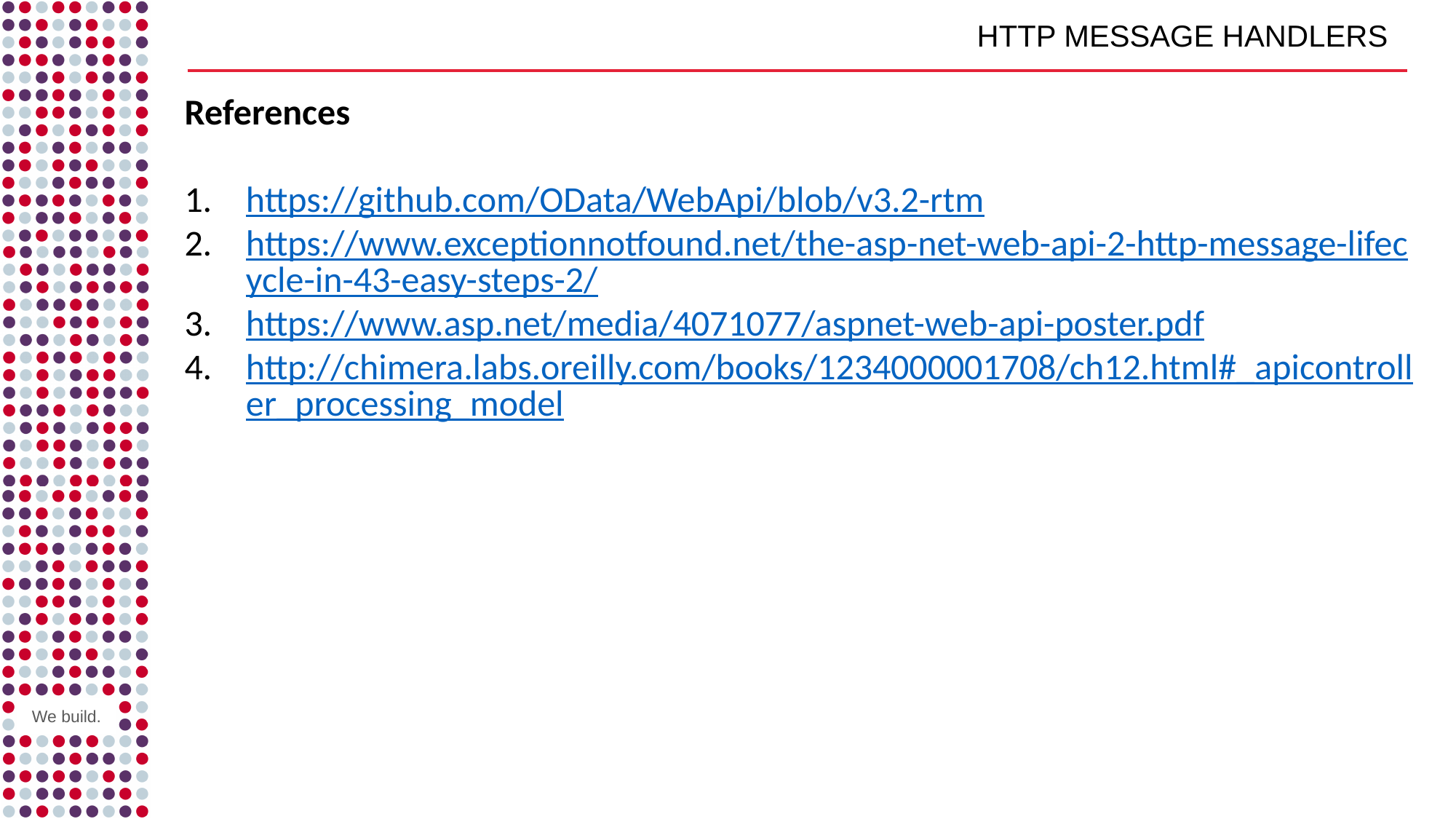

# HTTP MESSAGE HANDLERS
References

https://github.com/OData/WebApi/blob/v3.2-rtm
https://www.exceptionnotfound.net/the-asp-net-web-api-2-http-message-lifecycle-in-43-easy-steps-2/
https://www.asp.net/media/4071077/aspnet-web-api-poster.pdf
http://chimera.labs.oreilly.com/books/1234000001708/ch12.html#_apicontroller_processing_model